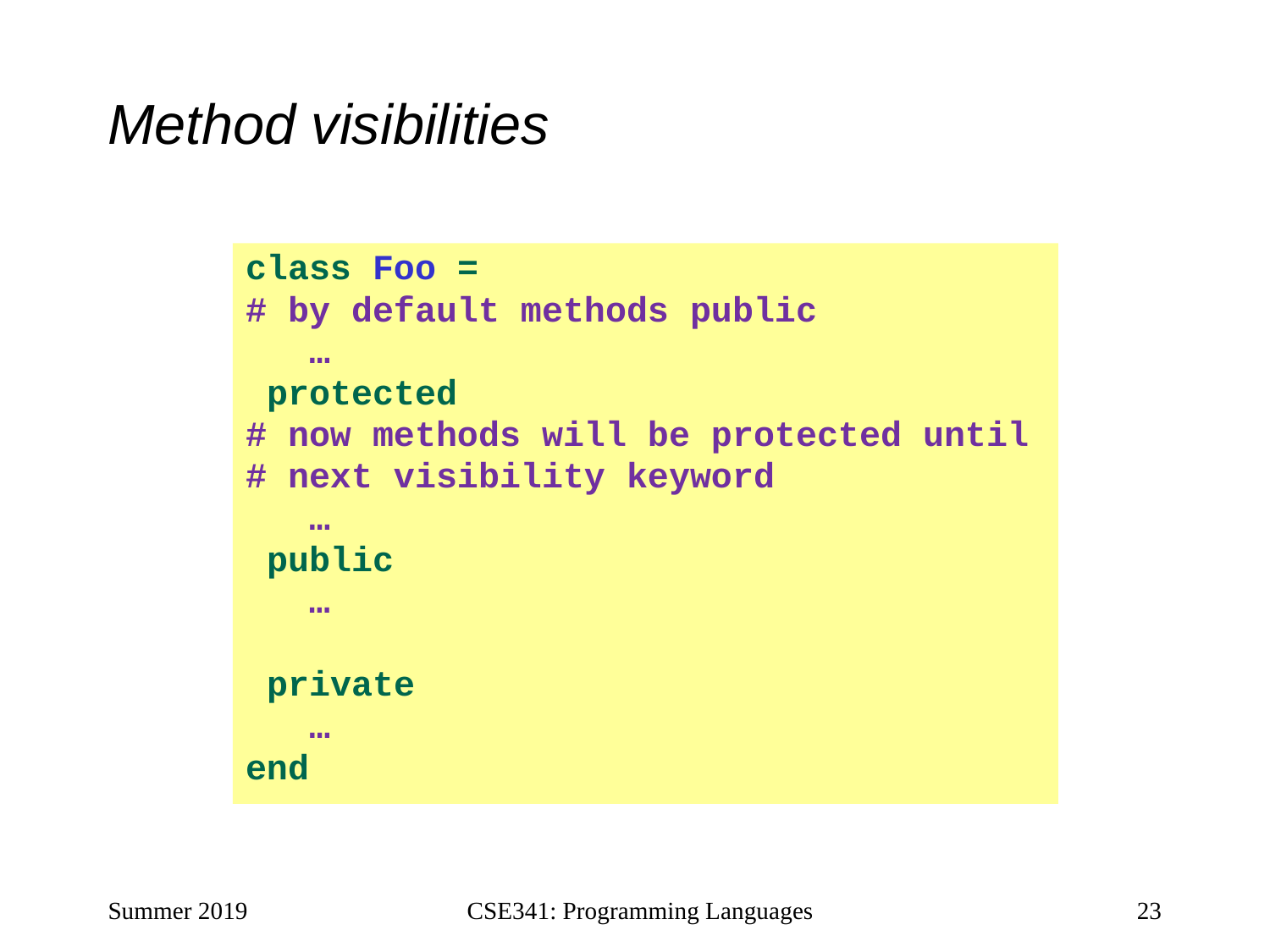

# Method visibilities
class Foo =
# by default methods public
   …
 protected
# now methods will be protected until
# next visibility keyword
   …
 public
   …

 private
   …
end
Summer 2019
CSE341: Programming Languages
23